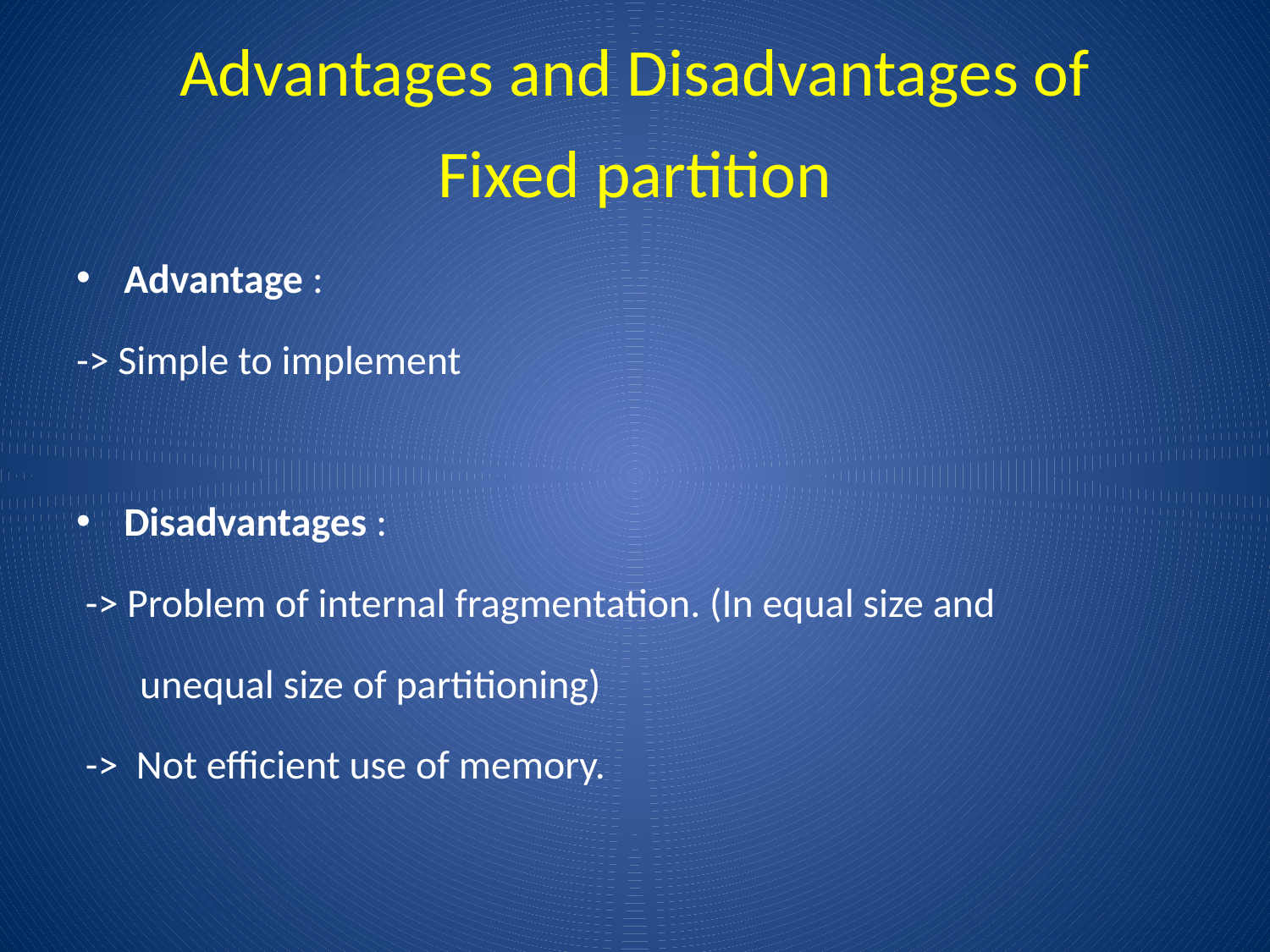

Advantages and Disadvantages of Fixed partition
Advantage :
-> Simple to implement

Disadvantages :
 -> Problem of internal fragmentation. (In equal size and
       unequal size of partitioning)
 ->  Not efficient use of memory.